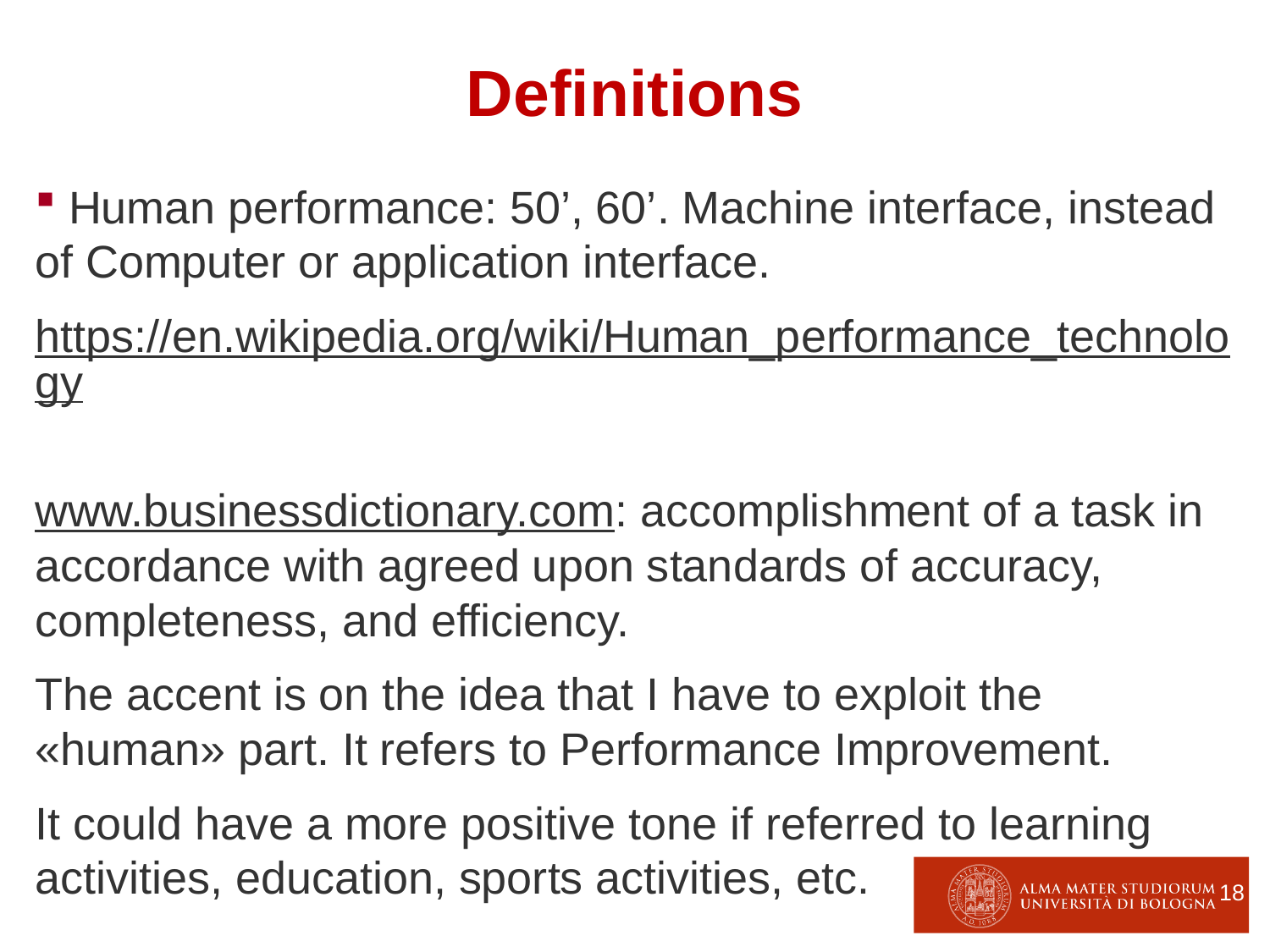

Definitions
 Human performance: 50’, 60’. Machine interface, instead of Computer or application interface.
https://en.wikipedia.org/wiki/Human_performance_technology
www.businessdictionary.com: accomplishment of a task in accordance with agreed upon standards of accuracy, completeness, and efficiency.
The accent is on the idea that I have to exploit the «human» part. It refers to Performance Improvement.
It could have a more positive tone if referred to learning activities, education, sports activities, etc.
18